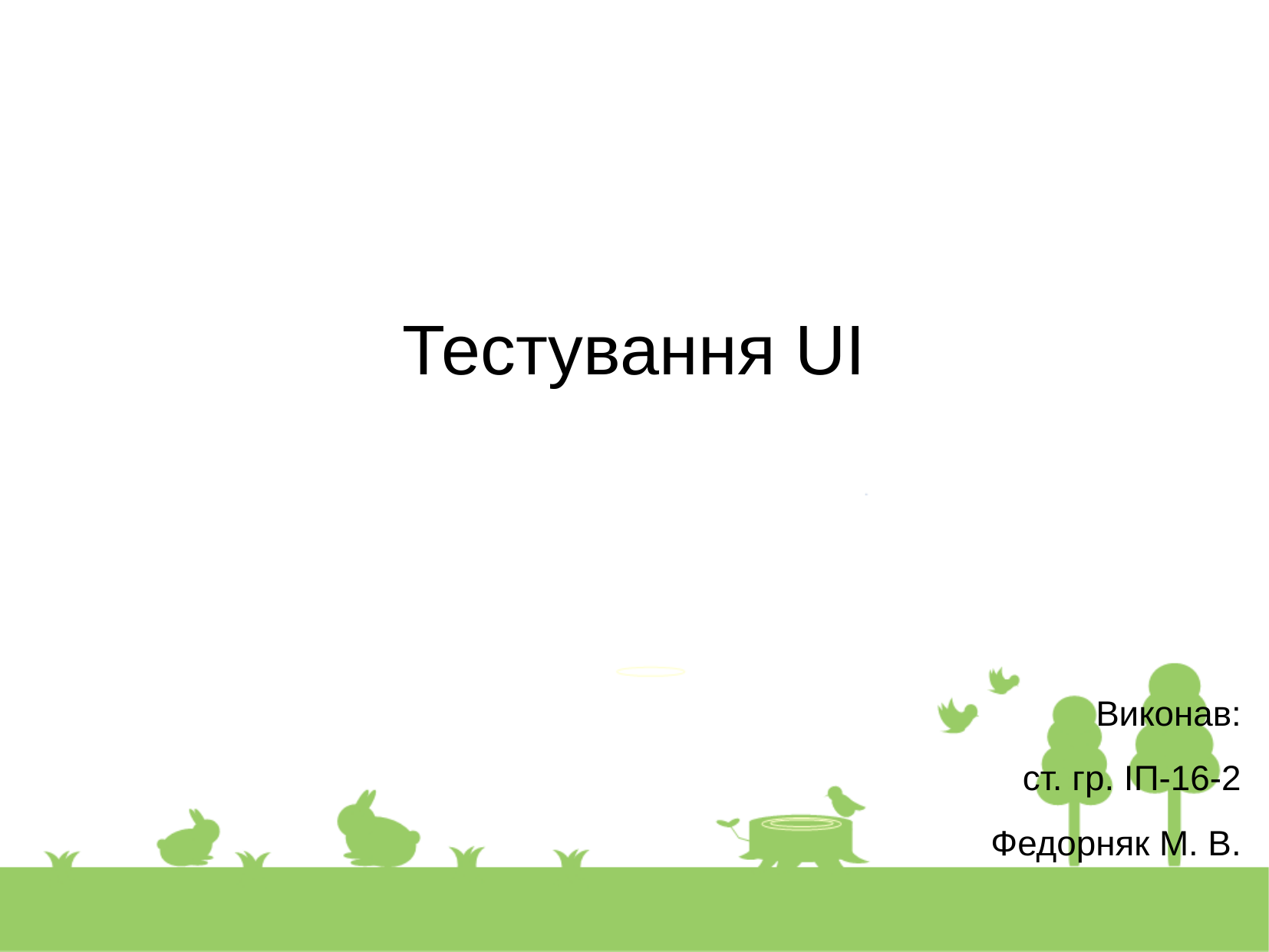

Тестування UI
Виконав:
ст. гр. ІП-16-2
Федорняк М. В.